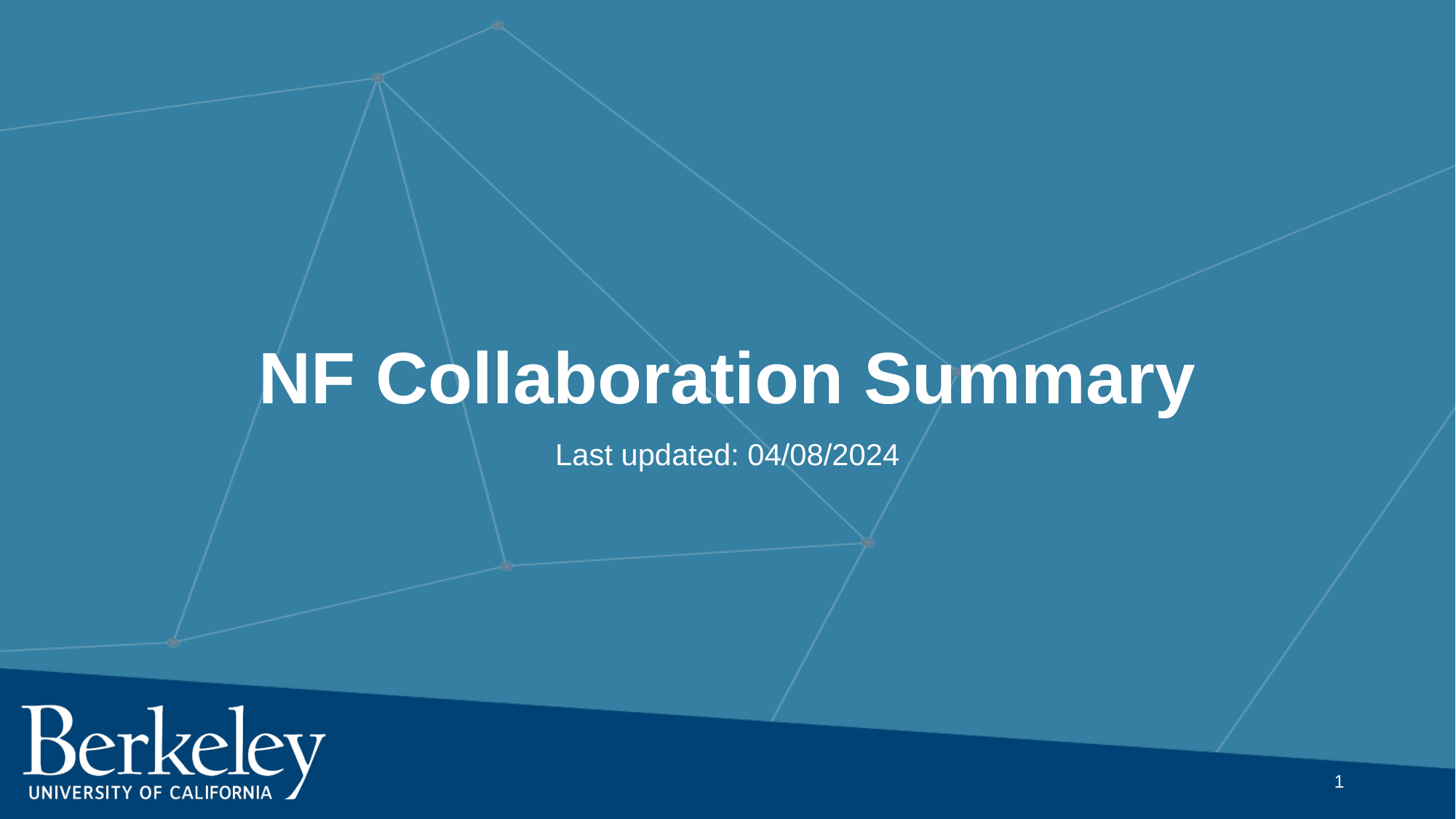

# NF Collaboration Summary
Last updated: 04/08/2024
1